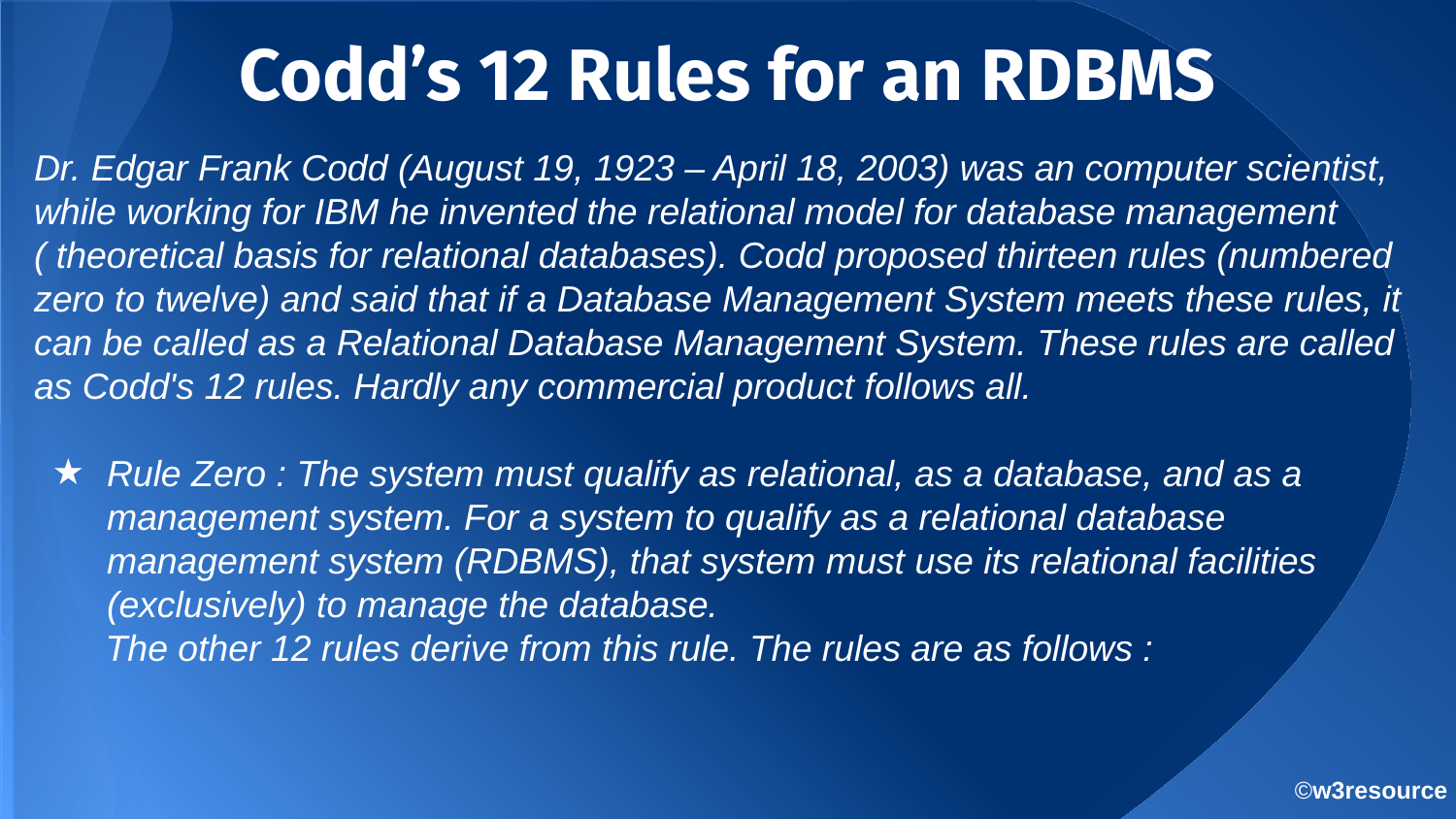

# Codd’s 12 Rules for an RDBMS
Dr. Edgar Frank Codd (August 19, 1923 – April 18, 2003) was an computer scientist, while working for IBM he invented the relational model for database management ( theoretical basis for relational databases). Codd proposed thirteen rules (numbered zero to twelve) and said that if a Database Management System meets these rules, it can be called as a Relational Database Management System. These rules are called as Codd's 12 rules. Hardly any commercial product follows all.

Rule Zero : The system must qualify as relational, as a database, and as a management system. For a system to qualify as a relational database management system (RDBMS), that system must use its relational facilities (exclusively) to manage the database.
       The other 12 rules derive from this rule. The rules are as follows :

©w3resource